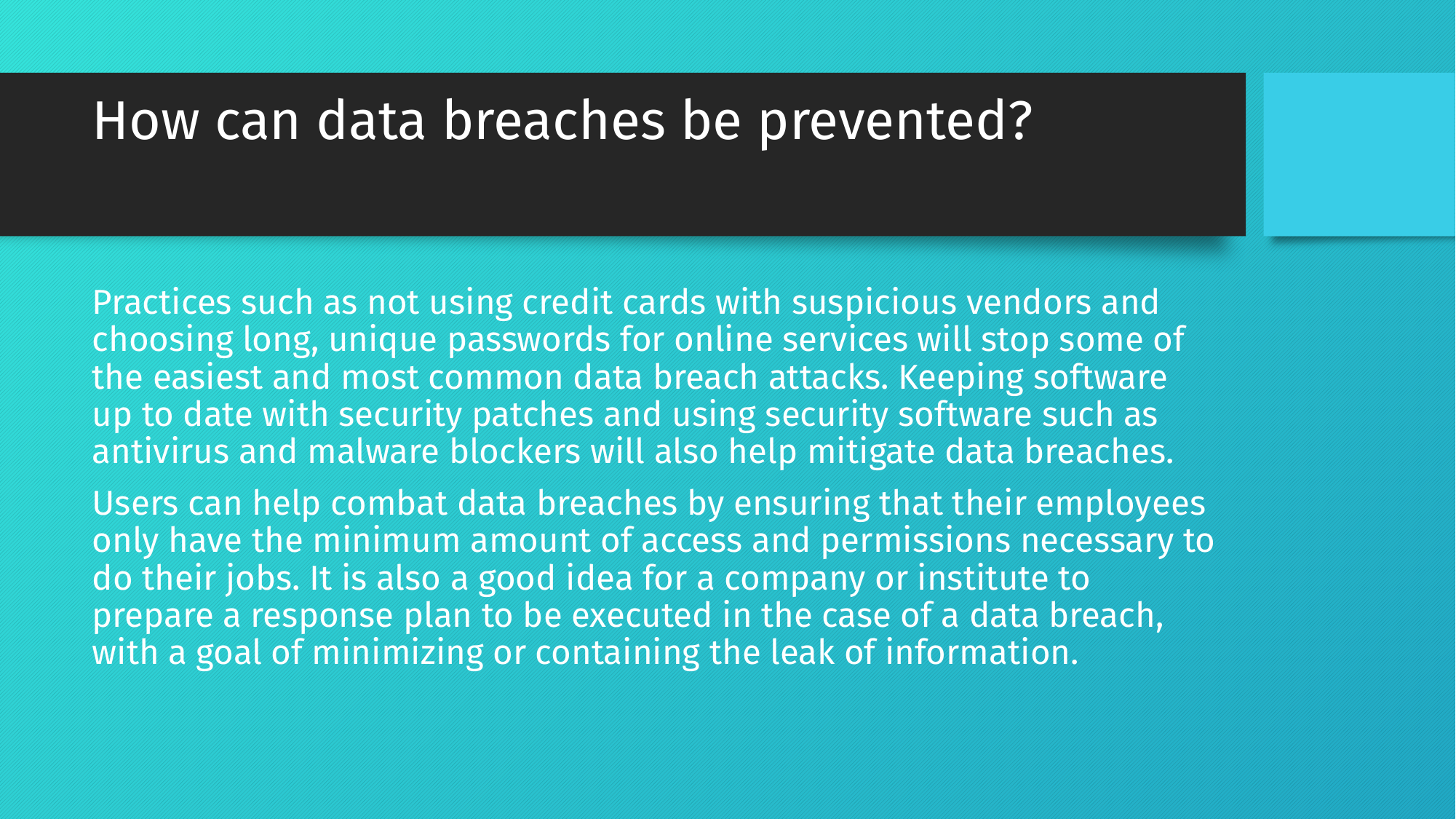

# How can data breaches be prevented?
Practices such as not using credit cards with suspicious vendors and choosing long, unique passwords for online services will stop some of the easiest and most common data breach attacks. Keeping software up to date with security patches and using security software such as antivirus and malware blockers will also help mitigate data breaches.
Users can help combat data breaches by ensuring that their employees only have the minimum amount of access and permissions necessary to do their jobs. It is also a good idea for a company or institute to prepare a response plan to be executed in the case of a data breach, with a goal of minimizing or containing the leak of information.